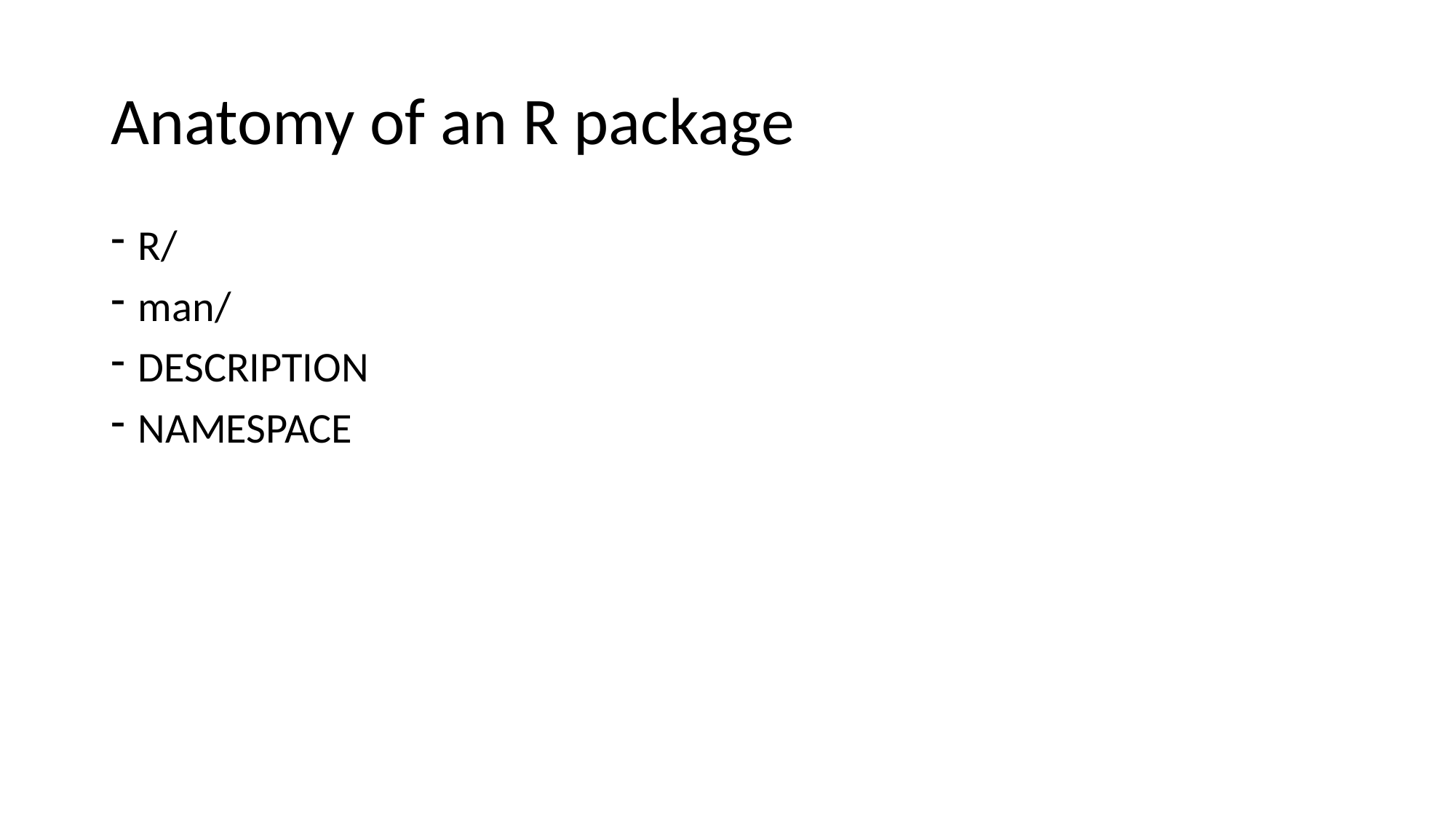

# Anatomy of an R package
R/
man/
DESCRIPTION
NAMESPACE